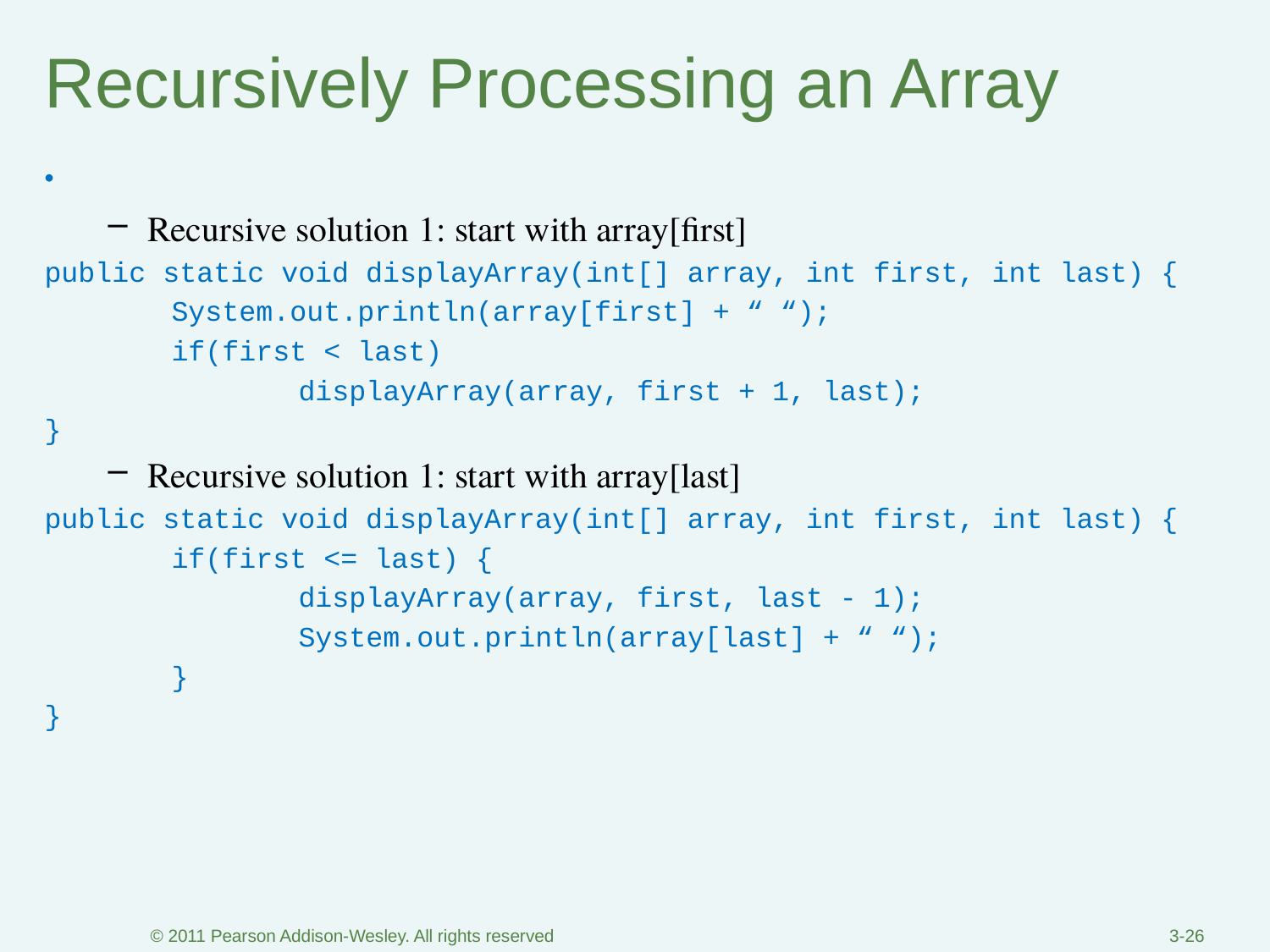

# Recursively Processing an Array

Recursive solution 1: start with array[first]
public static void displayArray(int[] array, int first, int last) {
	System.out.println(array[first] + “ “);
	if(first < last)
		displayArray(array, first + 1, last);
}
Recursive solution 1: start with array[last]
public static void displayArray(int[] array, int first, int last) {
	if(first <= last) {
		displayArray(array, first, last - 1);
		System.out.println(array[last] + “ “);
	}
}

© 2011 Pearson Addison-Wesley. All rights reserved
3-26